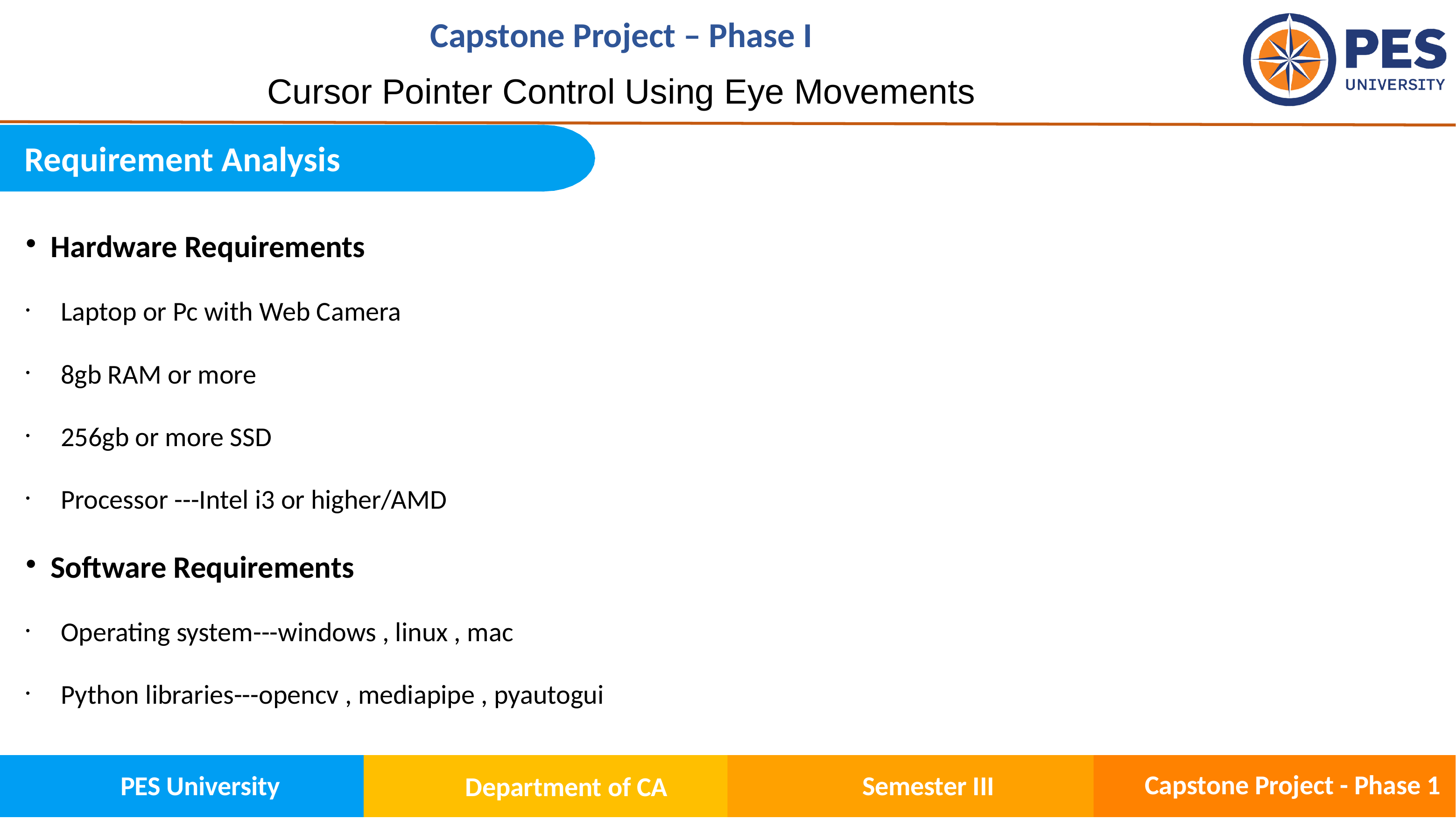

# Cursor Pointer Control Using Eye Movements
Requirement Analysis
Hardware Requirements
Laptop or Pc with Web Camera
8gb RAM or more
256gb or more SSD
Processor ---Intel i3 or higher/AMD
Software Requirements
Operating system---windows , linux , mac
Python libraries---opencv , mediapipe , pyautogui